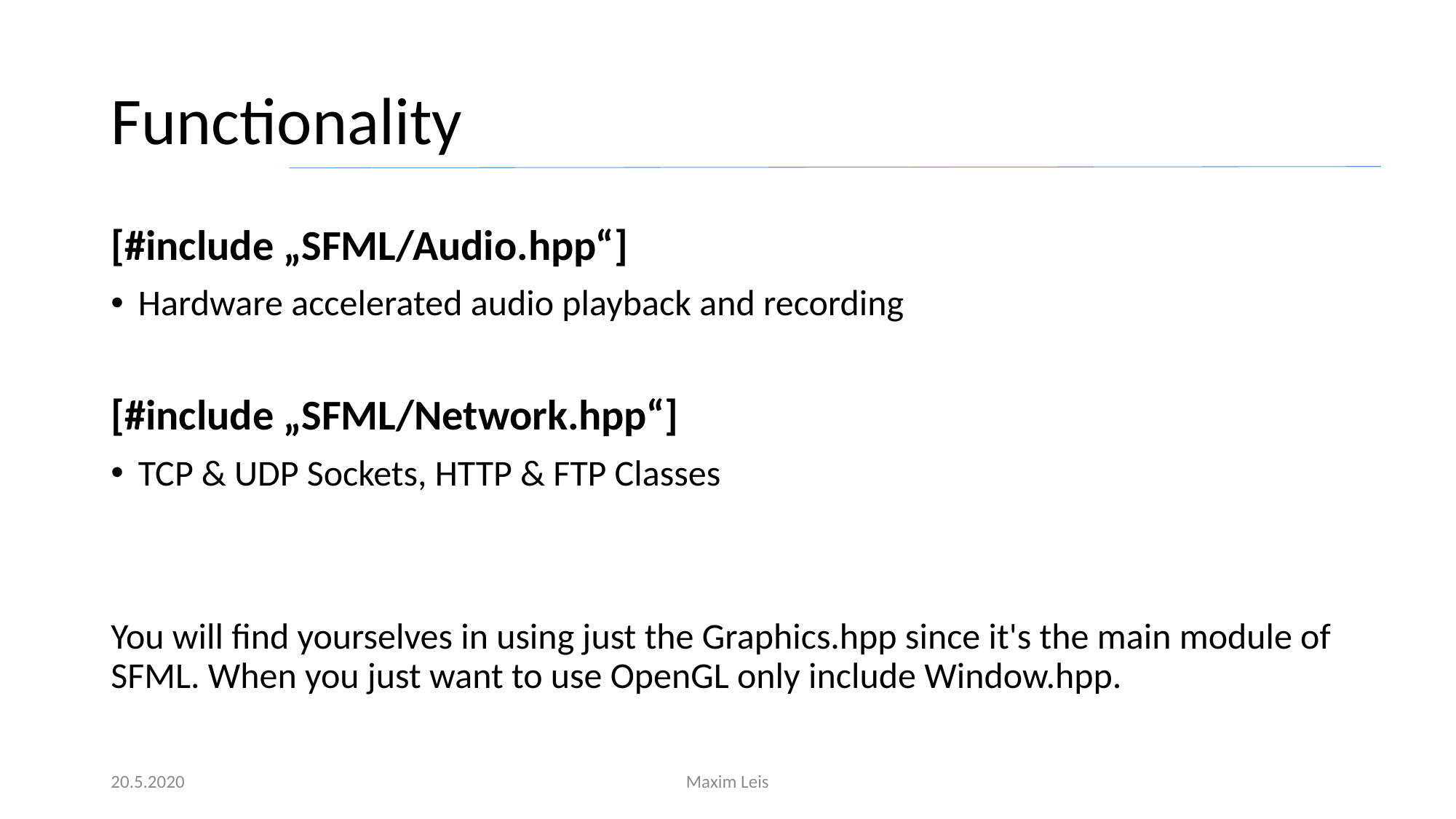

# Functionality
[#include „SFML/Audio.hpp“]
Hardware accelerated audio playback and recording

[#include „SFML/Network.hpp“]
TCP & UDP Sockets, HTTP & FTP Classes

You will find yourselves in using just the Graphics.hpp since it's the main module of SFML. When you just want to use OpenGL only include Window.hpp.
20.5.2020
Maxim Leis
7